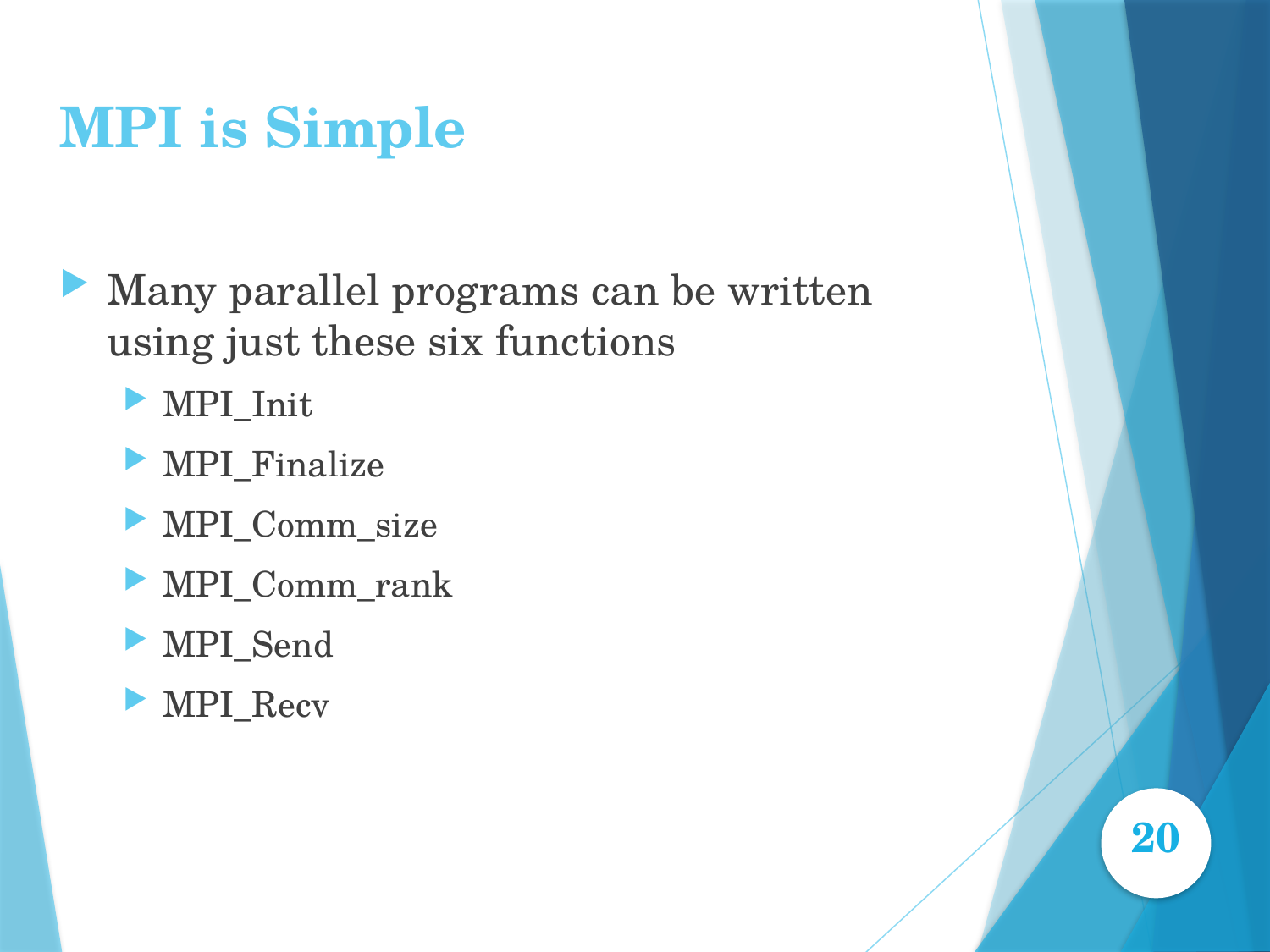

# MPI is Simple
Many parallel programs can be written using just these six functions
MPI_Init
MPI_Finalize
MPI_Comm_size
MPI_Comm_rank
MPI_Send
MPI_Recv